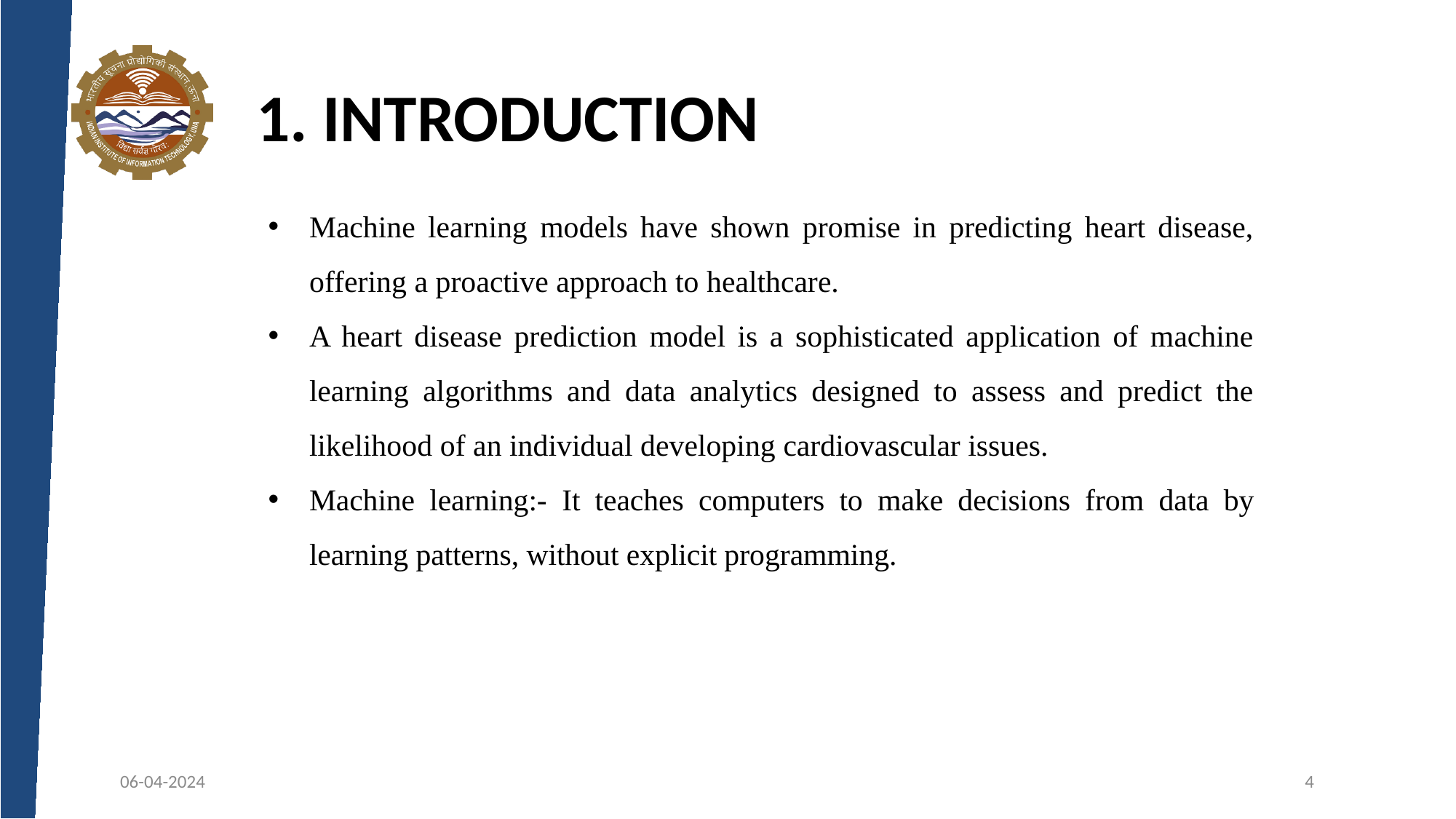

# 1. INTRODUCTION
Machine learning models have shown promise in predicting heart disease, offering a proactive approach to healthcare.
A heart disease prediction model is a sophisticated application of machine learning algorithms and data analytics designed to assess and predict the likelihood of an individual developing cardiovascular issues.
Machine learning:- It teaches computers to make decisions from data by learning patterns, without explicit programming.
06-04-2024
4